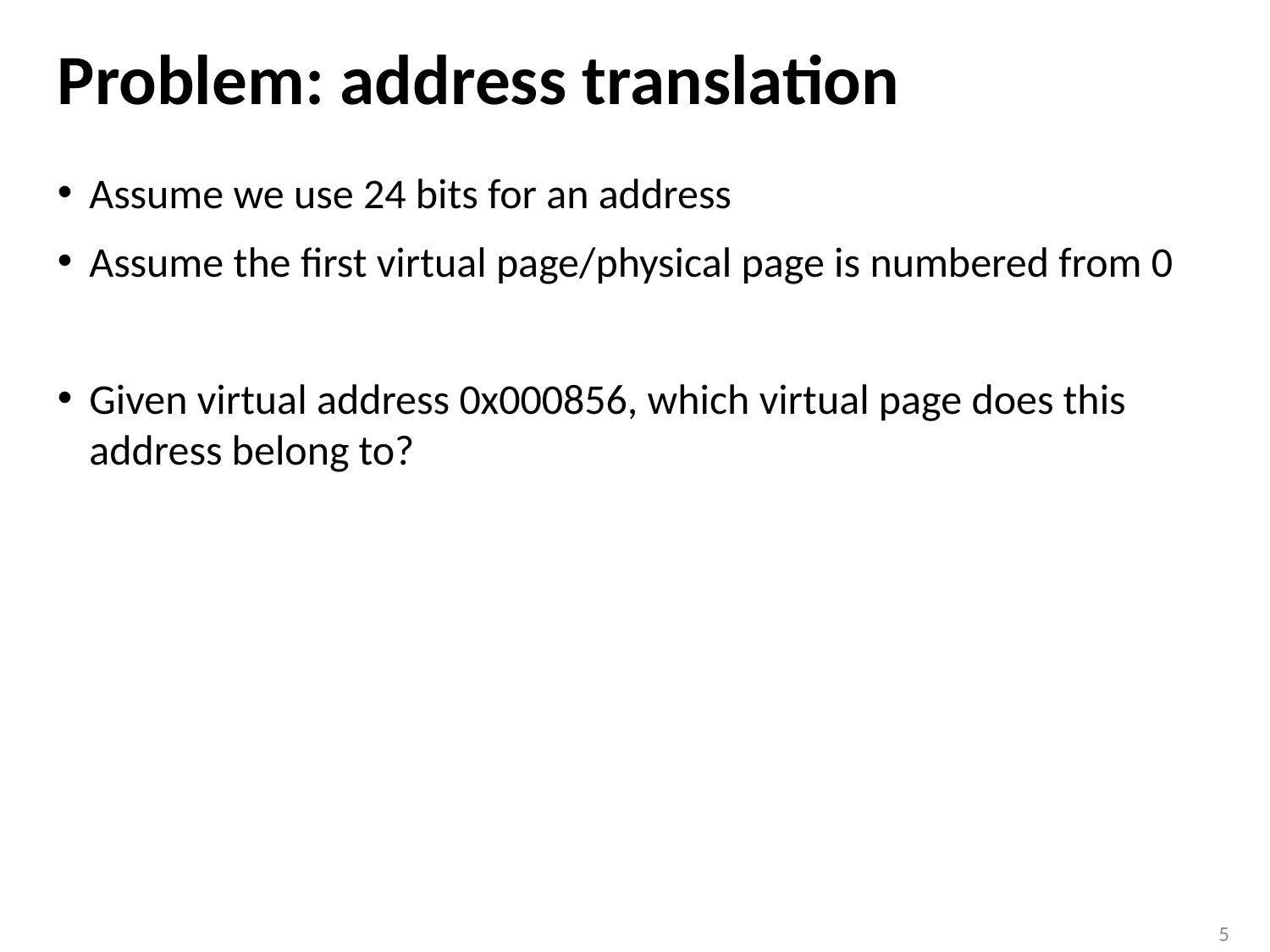

# Problem: address translation
Assume we use 24 bits for an address
Assume the first virtual page/physical page is numbered from 0

Given virtual address 0x000856, which virtual page does this address belong to?

5